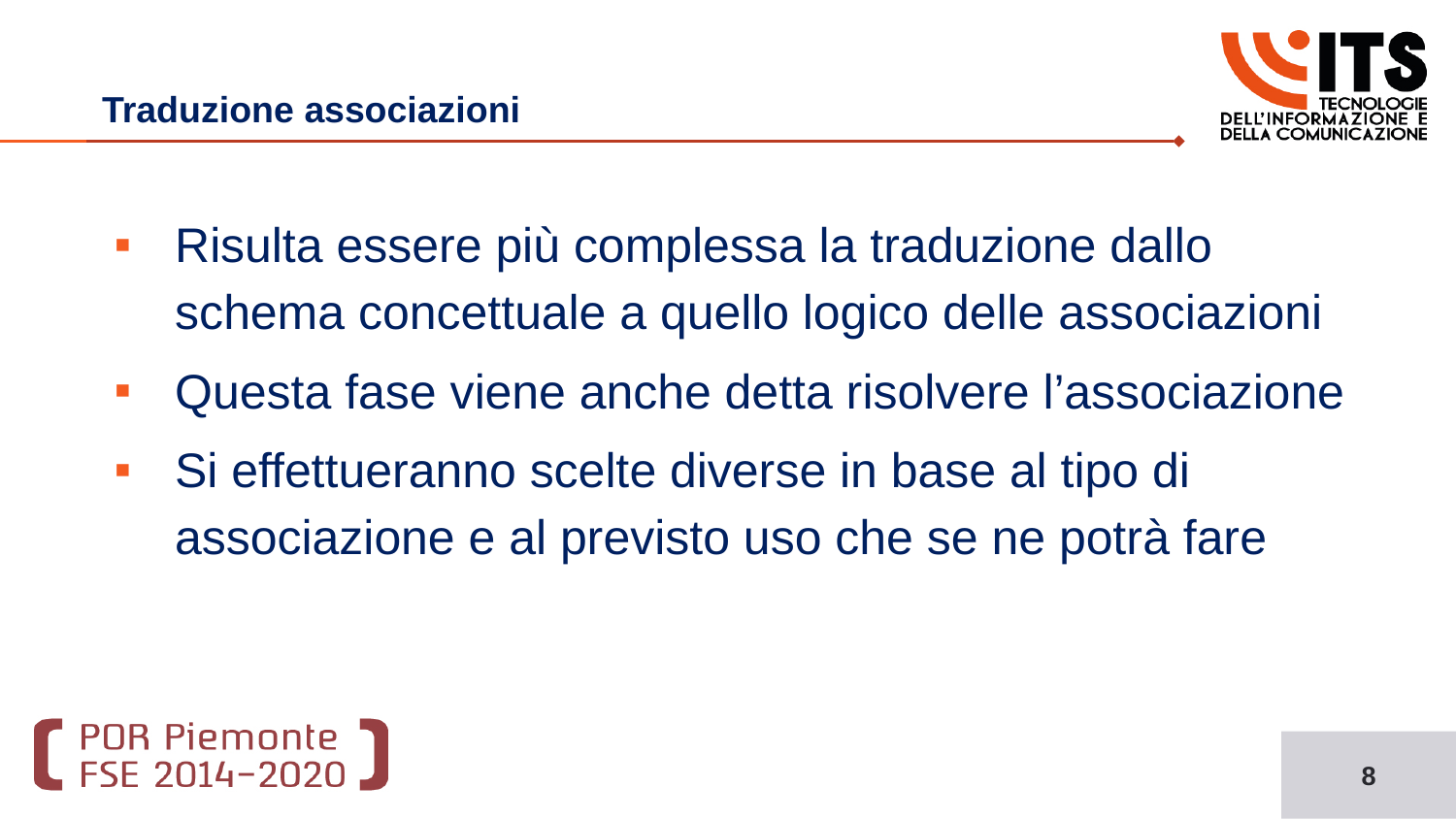

Basi di Dati
# Traduzione associazioni
Risulta essere più complessa la traduzione dallo schema concettuale a quello logico delle associazioni
Questa fase viene anche detta risolvere l’associazione
Si effettueranno scelte diverse in base al tipo di associazione e al previsto uso che se ne potrà fare
8